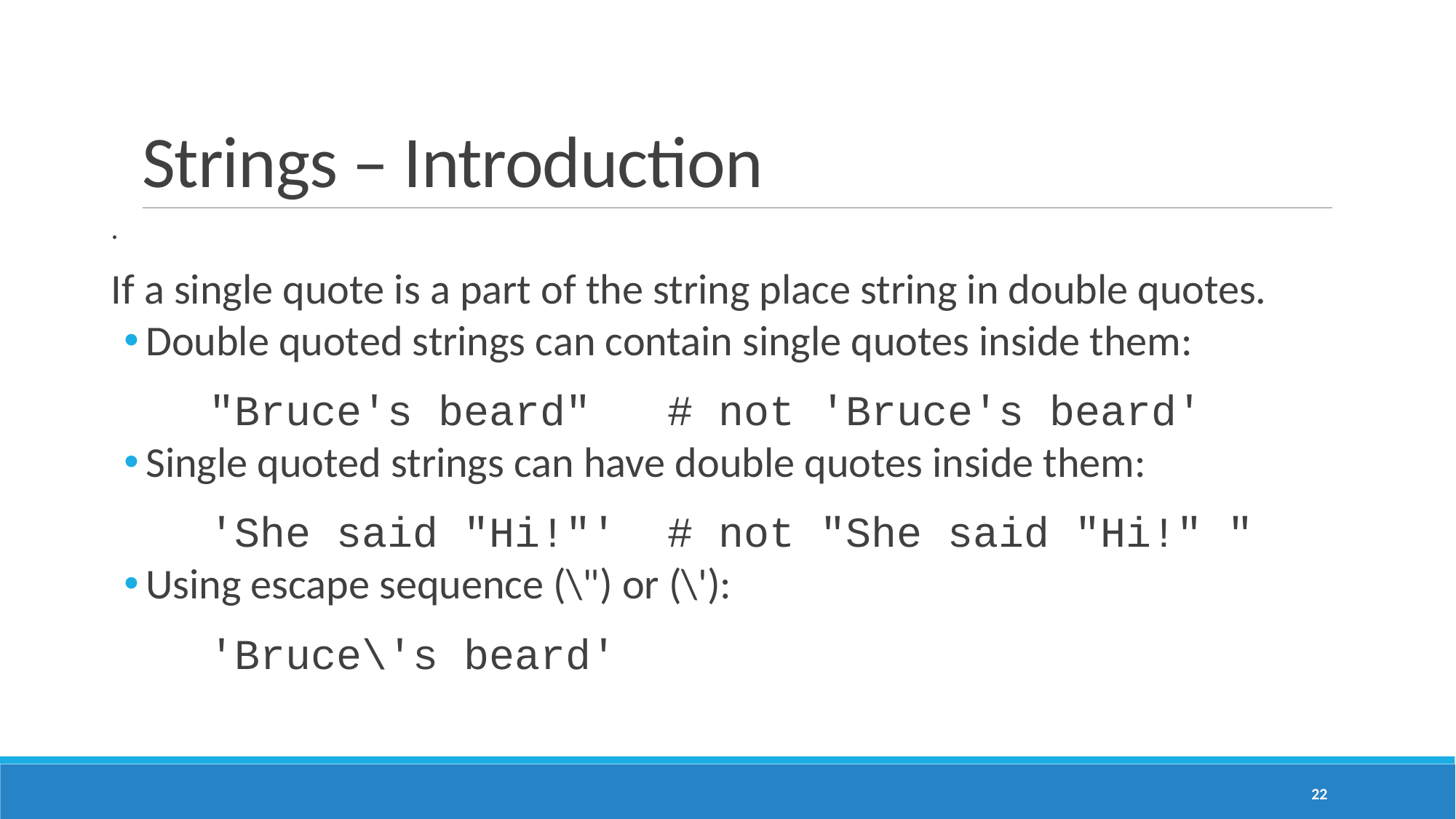

# Strings – Introduction
.
If a single quote is a part of the string place string in double quotes.
Double quoted strings can contain single quotes inside them:
	"Bruce's beard"   # not 'Bruce's beard'
Single quoted strings can have double quotes inside them:
	'She said "Hi!"'  # not "She said "Hi!" "
Using escape sequence (\") or (\'):
	'Bruce\'s beard'

22